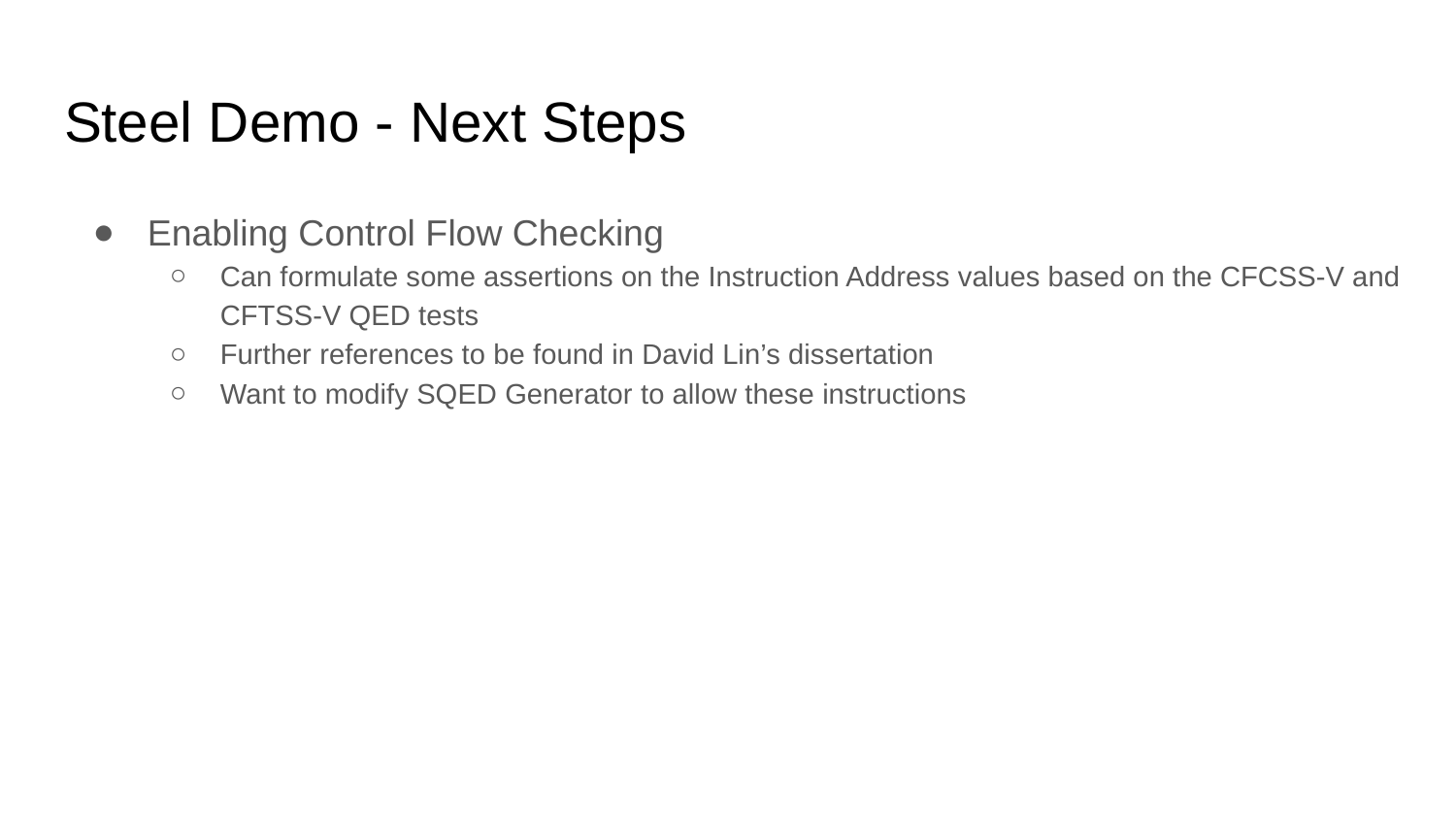

# Steel Demo - Next Steps
Enabling Control Flow Checking
Can formulate some assertions on the Instruction Address values based on the CFCSS-V and CFTSS-V QED tests
Further references to be found in David Lin’s dissertation
Want to modify SQED Generator to allow these instructions